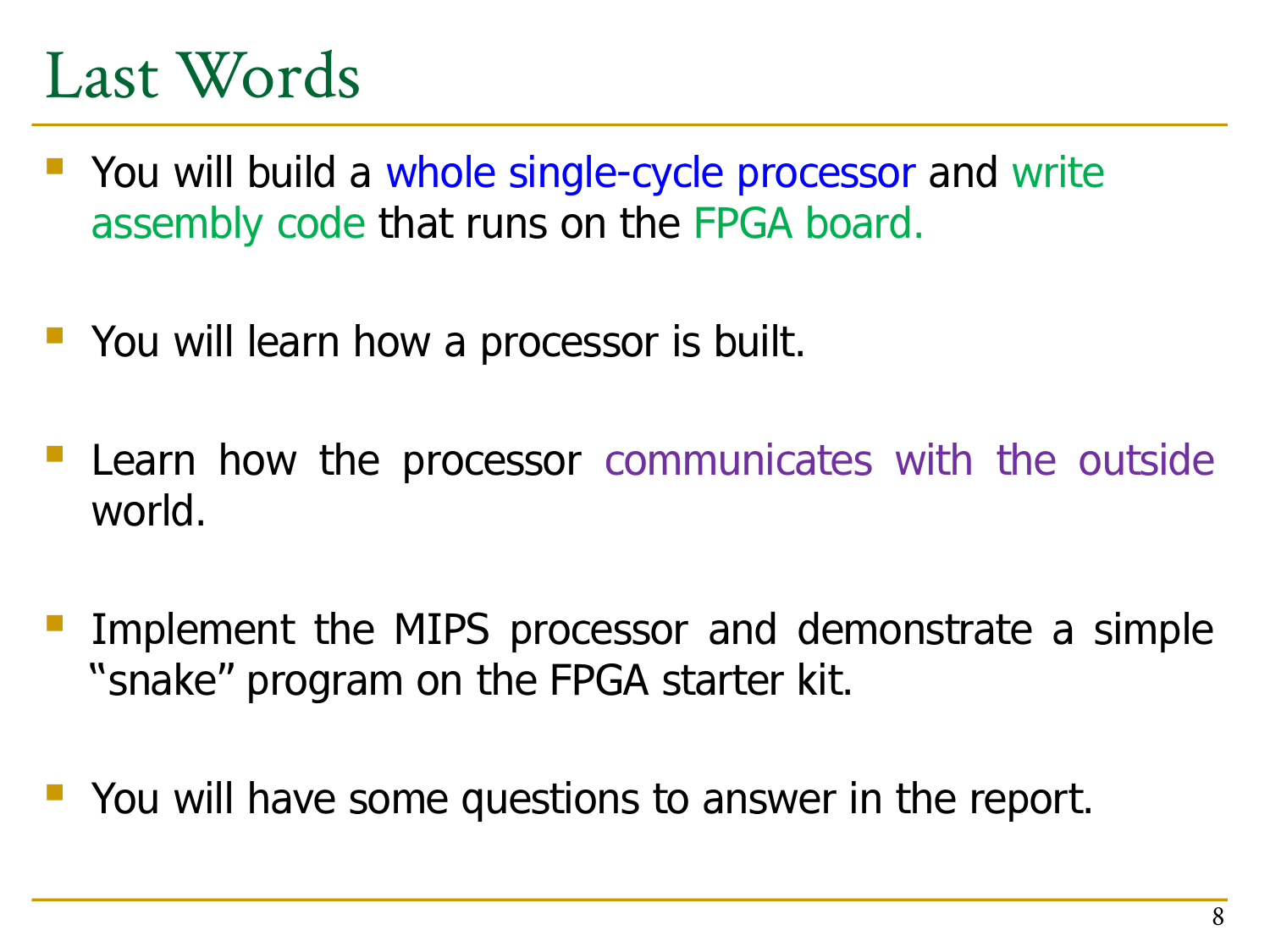

# Last Words
You will build a whole single-cycle processor and write assembly code that runs on the FPGA board.

You will learn how a processor is built.

Learn how the processor communicates with the outside world.

Implement the MIPS processor and demonstrate a simple “snake” program on the FPGA starter kit.

You will have some questions to answer in the report.

8